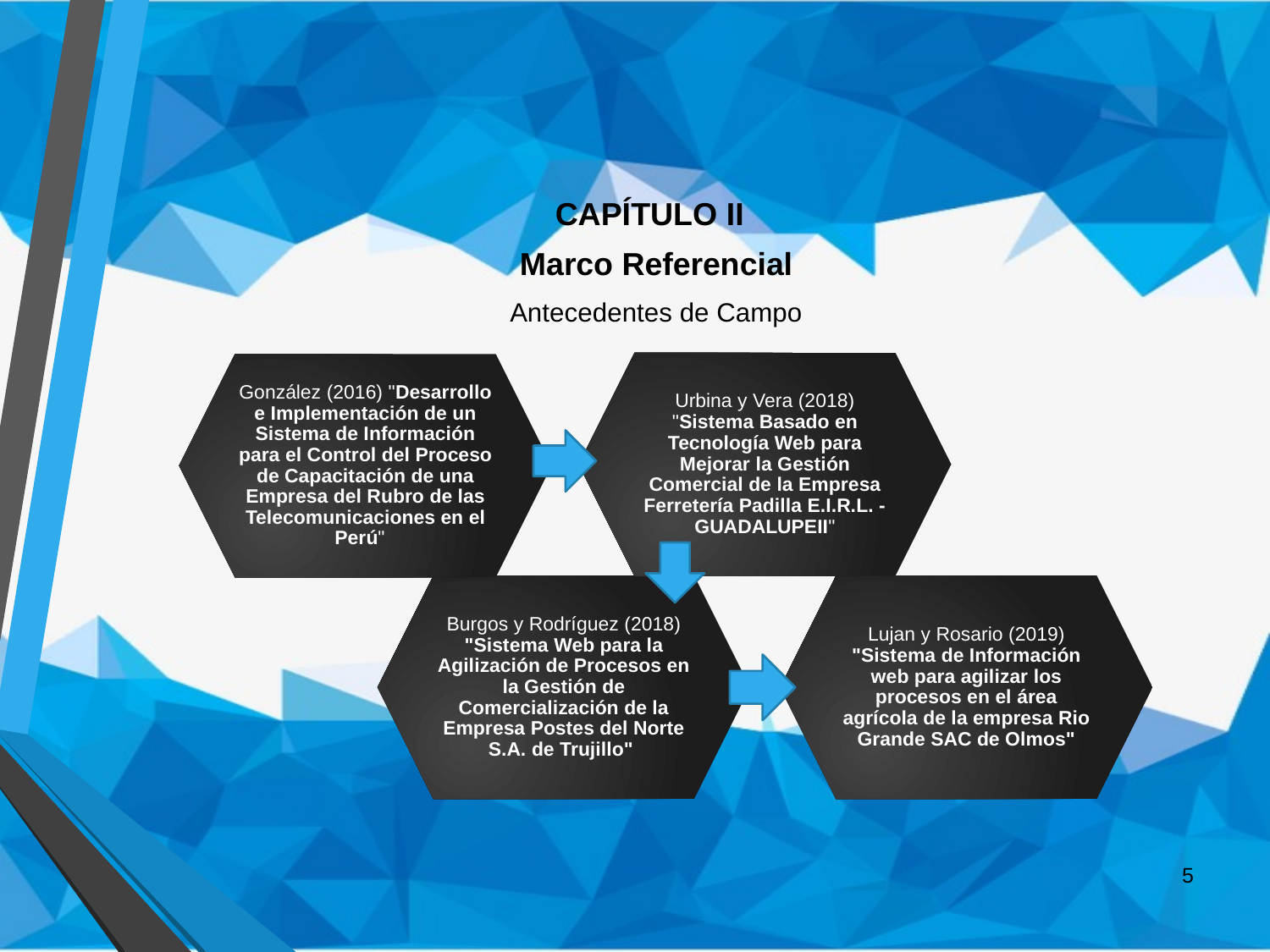

CAPÍTULO II
Marco Referencial
Antecedentes de Campo
Lujan y Rosario (2019) "Sistema de Información web para agilizar los procesos en el área agrícola de la empresa Rio Grande SAC de Olmos"
Burgos y Rodríguez (2018) "Sistema Web para la Agilización de Procesos en la Gestión de Comercialización de la Empresa Postes del Norte S.A. de Trujillo"
Urbina y Vera (2018) "Sistema Basado en Tecnología Web para Mejorar la Gestión Comercial de la Empresa Ferretería Padilla E.I.R.L. - GUADALUPEII"
González (2016) "Desarrollo e Implementación de un Sistema de Información para el Control del Proceso de Capacitación de una Empresa del Rubro de las Telecomunicaciones en el Perú"

5